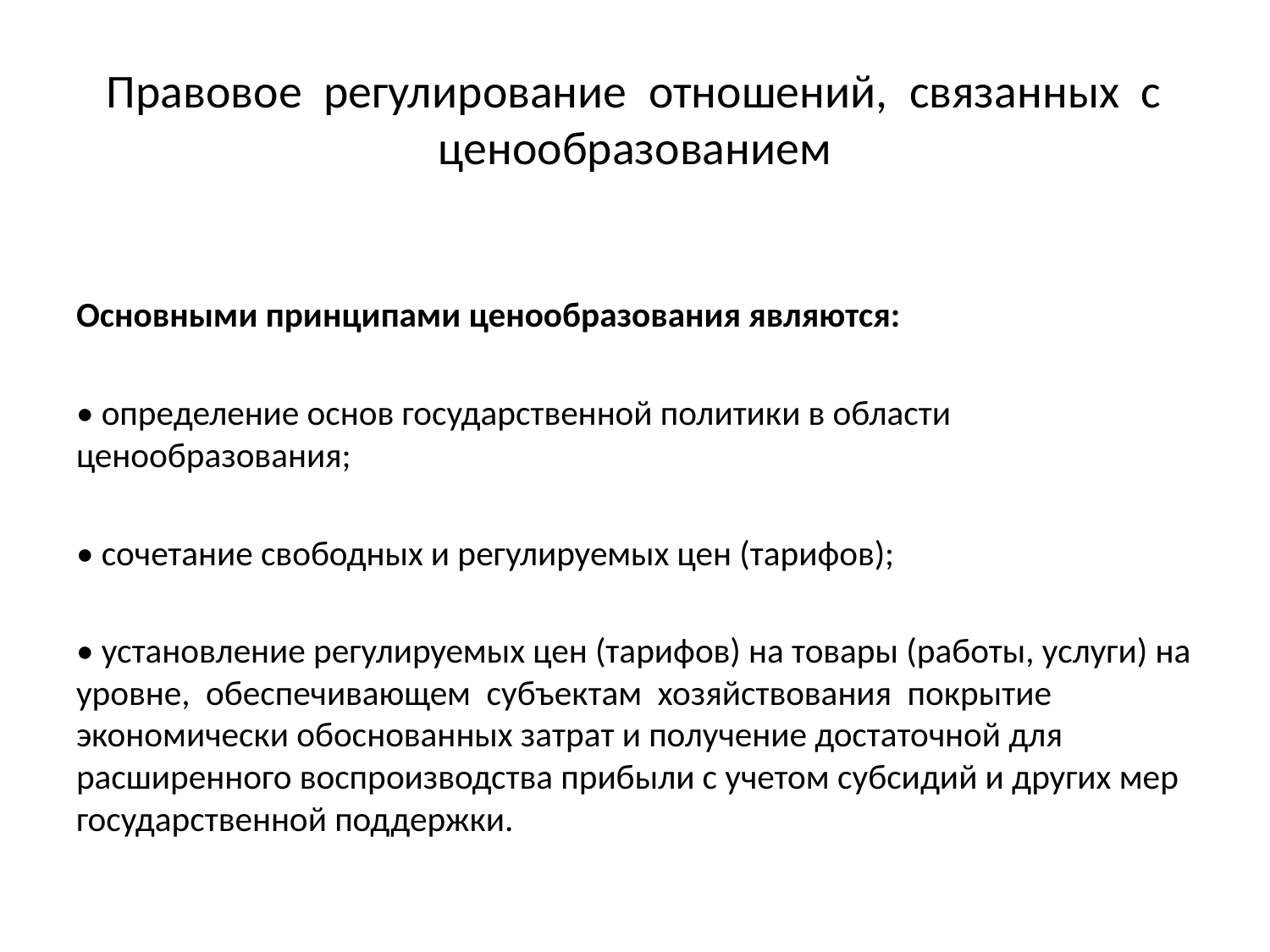

# Правовое  регулирование  отношений,  связанных  с ценообразованием
Основными принципами ценообразования являются:

• определение основ государственной политики в области ценообразования;

• сочетание свободных и регулируемых цен (тарифов);

• установление регулируемых цен (тарифов) на товары (работы, услуги) на уровне,  обеспечивающем  субъектам  хозяйствования  покрытие  экономически обоснованных затрат и получение достаточной для расширенного воспроизводства прибыли с учетом субсидий и других мер государственной поддержки.